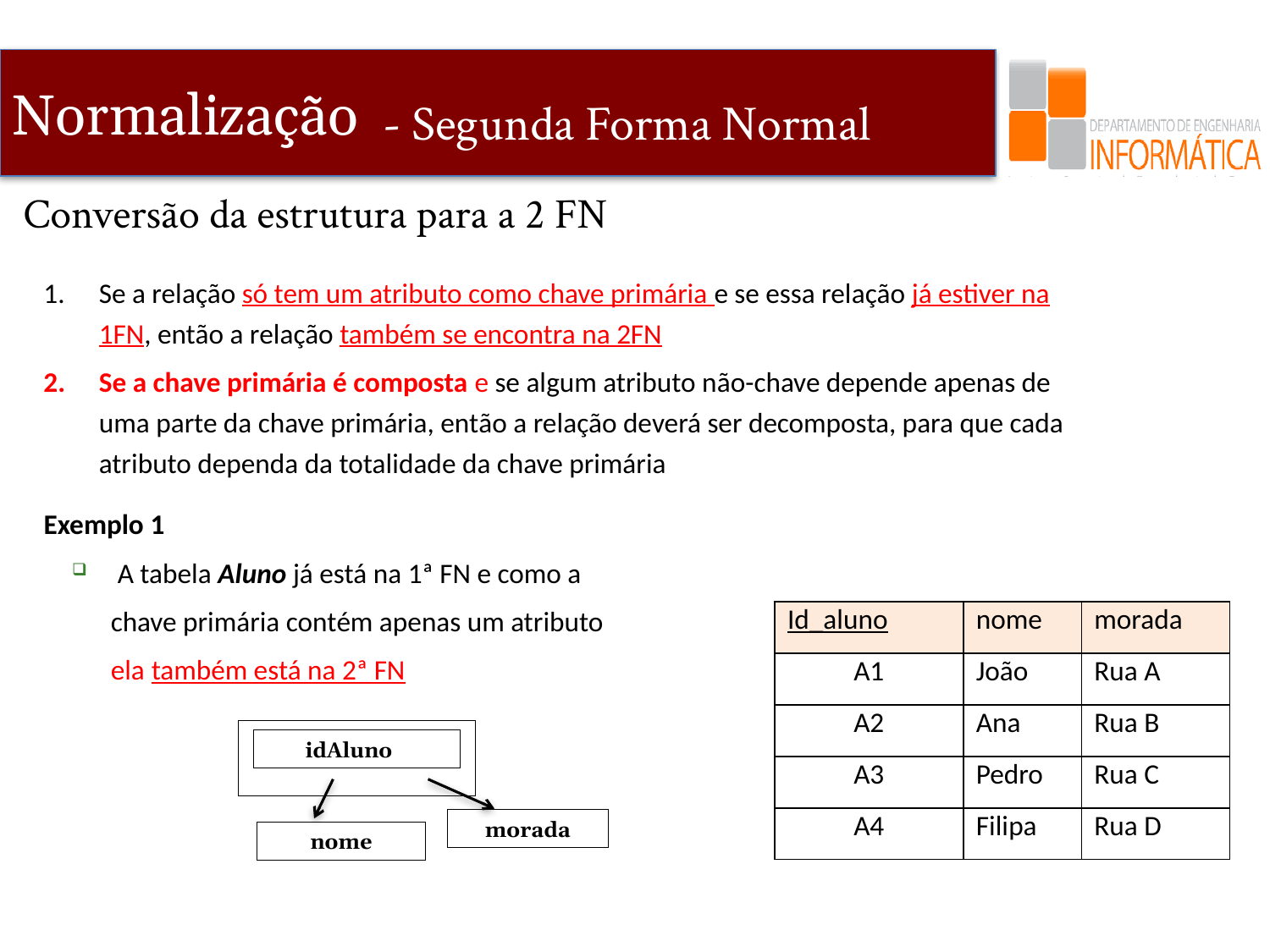

- Segunda Forma Normal
Conversão da estrutura para a 2 FN
Se a relação só tem um atributo como chave primária e se essa relação já estiver na 1FN, então a relação também se encontra na 2FN
Se a chave primária é composta e se algum atributo não-chave depende apenas de uma parte da chave primária, então a relação deverá ser decomposta, para que cada atributo dependa da totalidade da chave primária

Exemplo 1
A tabela Aluno já está na 1ª FN e como a
chave primária contém apenas um atributo
ela também está na 2ª FN

| Id\_aluno | nome | morada |
| --- | --- | --- |
| A1 | João | Rua A |
| A2 | Ana | Rua B |
| A3 | Pedro | Rua C |
| A4 | Filipa | Rua D |

idAluno
morada
nome